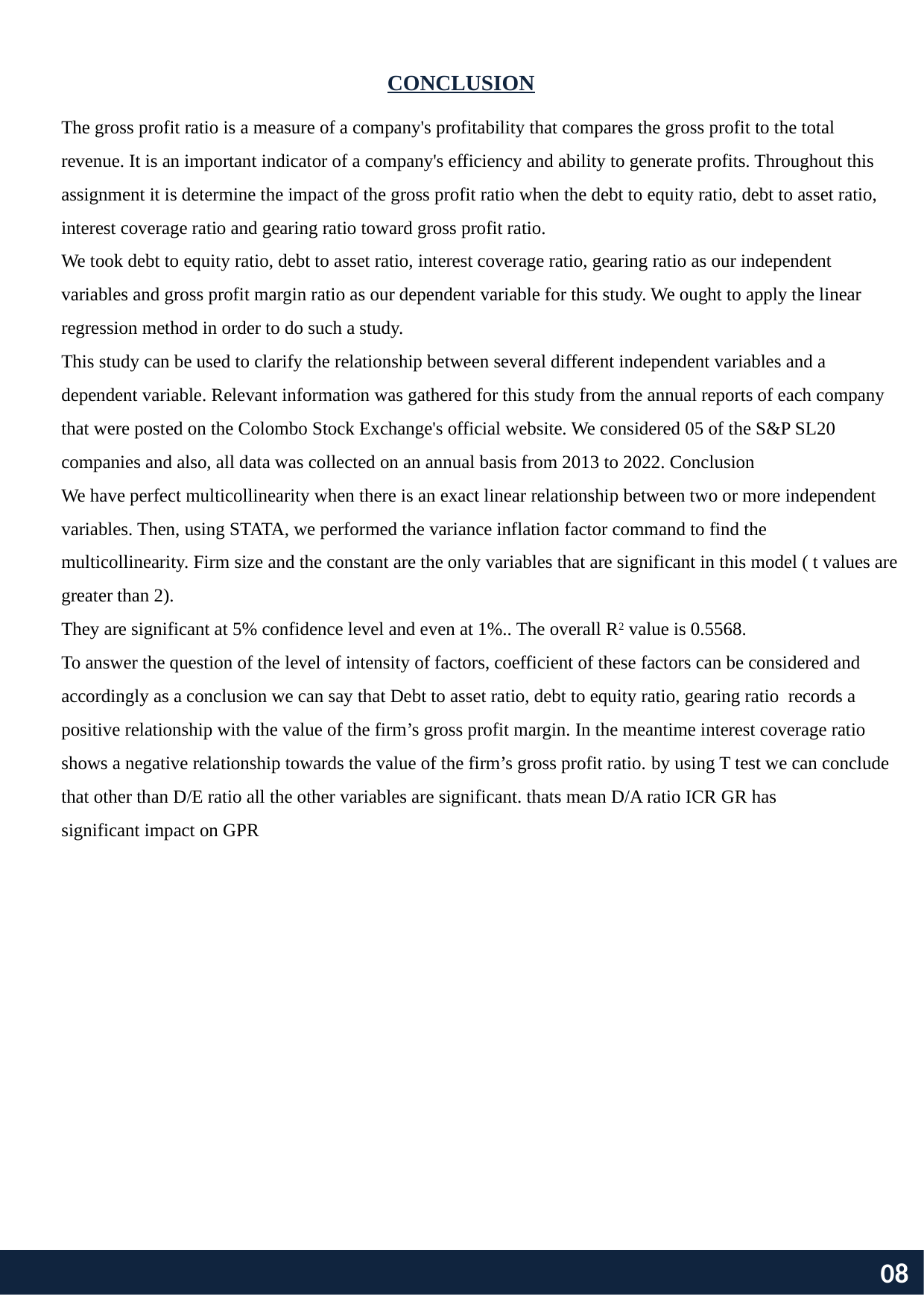

CONCLUSION
The gross profit ratio is a measure of a company's profitability that compares the gross profit to the total revenue. It is an important indicator of a company's efficiency and ability to generate profits. Throughout this assignment it is determine the impact of the gross profit ratio when the debt to equity ratio, debt to asset ratio, interest coverage ratio and gearing ratio toward gross profit ratio.
We took debt to equity ratio, debt to asset ratio, interest coverage ratio, gearing ratio as our independent variables and gross profit margin ratio as our dependent variable for this study. We ought to apply the linear regression method in order to do such a study.
This study can be used to clarify the relationship between several different independent variables and a dependent variable. Relevant information was gathered for this study from the annual reports of each company that were posted on the Colombo Stock Exchange's official website. We considered 05 of the S&P SL20 companies and also, all data was collected on an annual basis from 2013 to 2022. Conclusion
We have perfect multicollinearity when there is an exact linear relationship between two or more independent variables. Then, using STATA, we performed the variance inflation factor command to find the multicollinearity. Firm size and the constant are the only variables that are significant in this model ( t values are greater than 2).
They are significant at 5% confidence level and even at 1%.. The overall R2 value is 0.5568.
To answer the question of the level of intensity of factors, coefficient of these factors can be considered and accordingly as a conclusion we can say that Debt to asset ratio, debt to equity ratio, gearing ratio  records a positive relationship with the value of the firm’s gross profit margin. In the meantime interest coverage ratio shows a negative relationship towards the value of the firm’s gross profit ratio. by using T test we can conclude that other than D/E ratio all the other variables are significant. thats mean D/A ratio ICR GR has significant impact on GPR

08